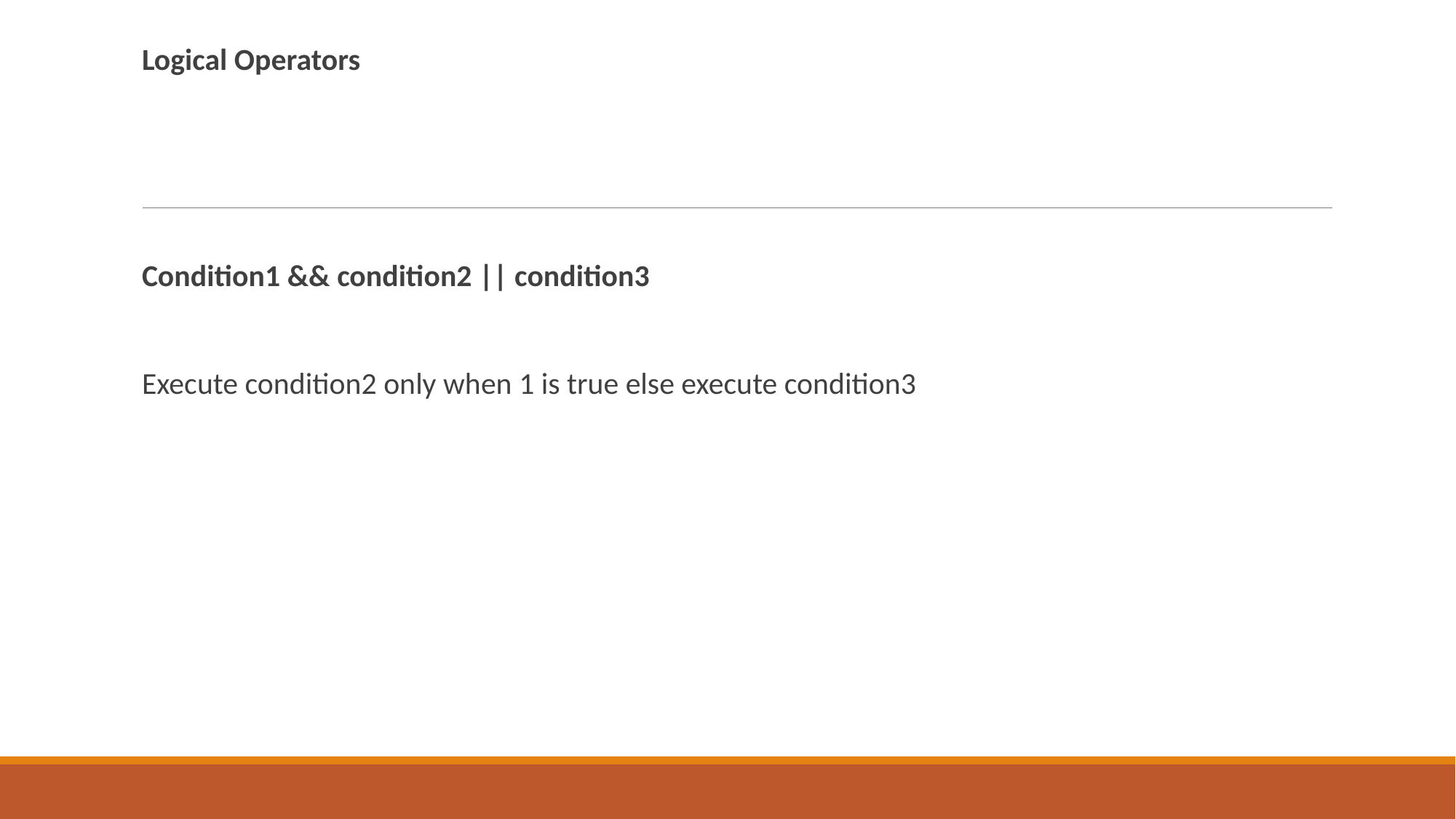

Logical Operators

Condition1 && condition2 || condition3

Execute condition2 only when 1 is true else execute condition3